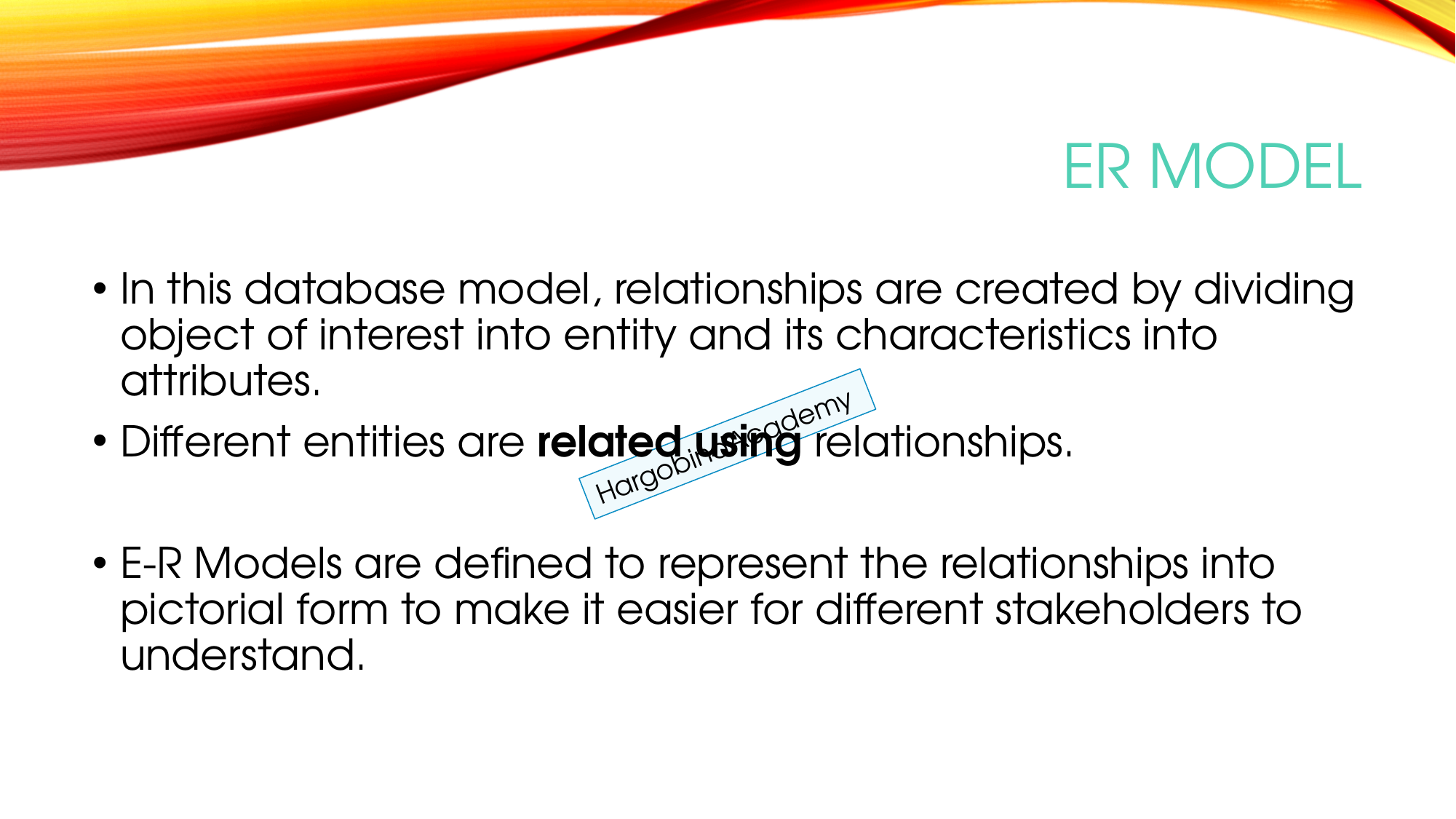

# ER model
In this database model, relationships are created by dividing object of interest into entity and its characteristics into attributes.
Different entities are related using relationships.

E-R Models are defined to represent the relationships into pictorial form to make it easier for different stakeholders to understand.